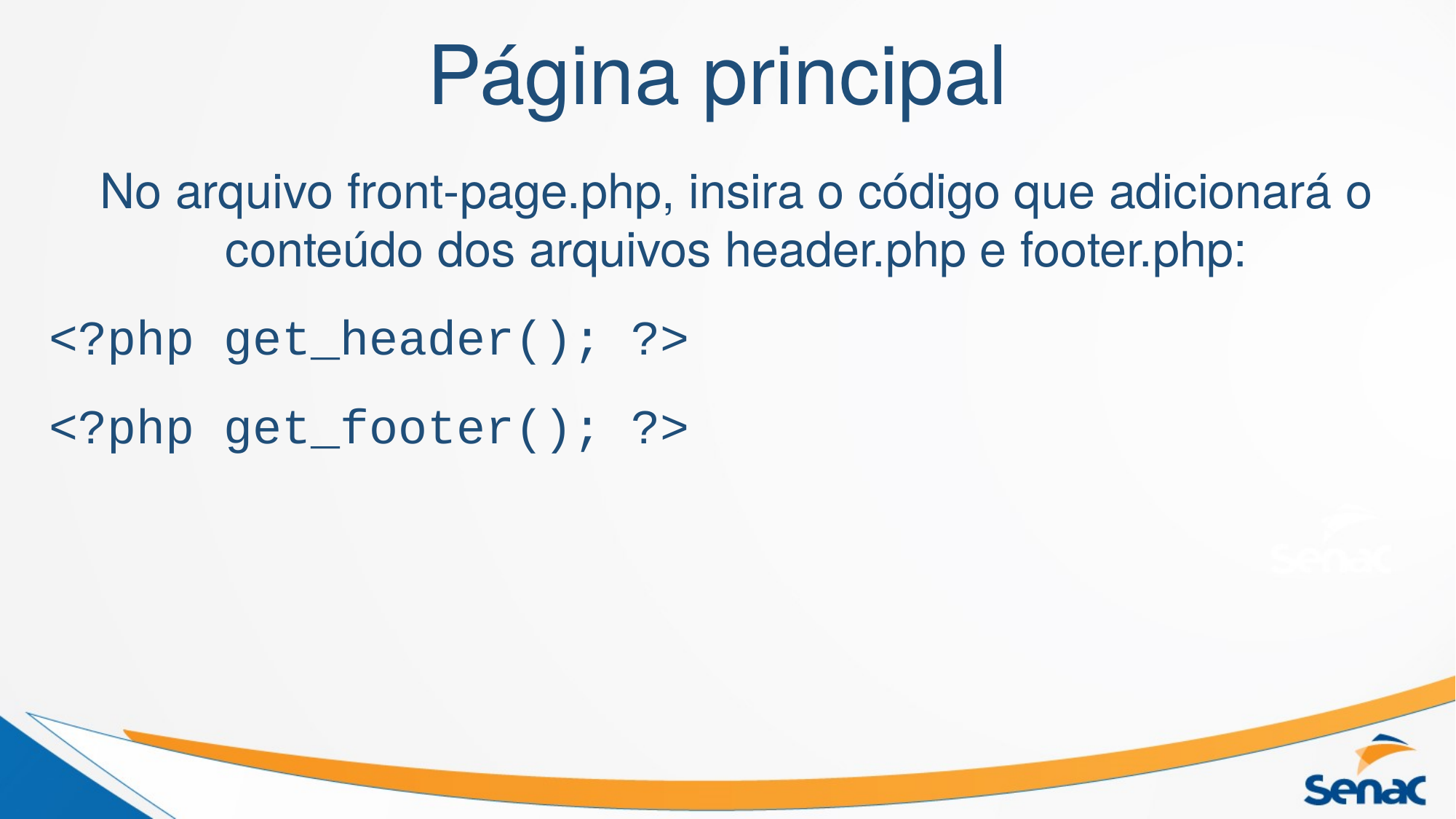

# Página principal
No arquivo front-page.php, insira o código que adicionará o conteúdo dos arquivos header.php e footer.php:
<?php get_header(); ?>
<?php get_footer(); ?>